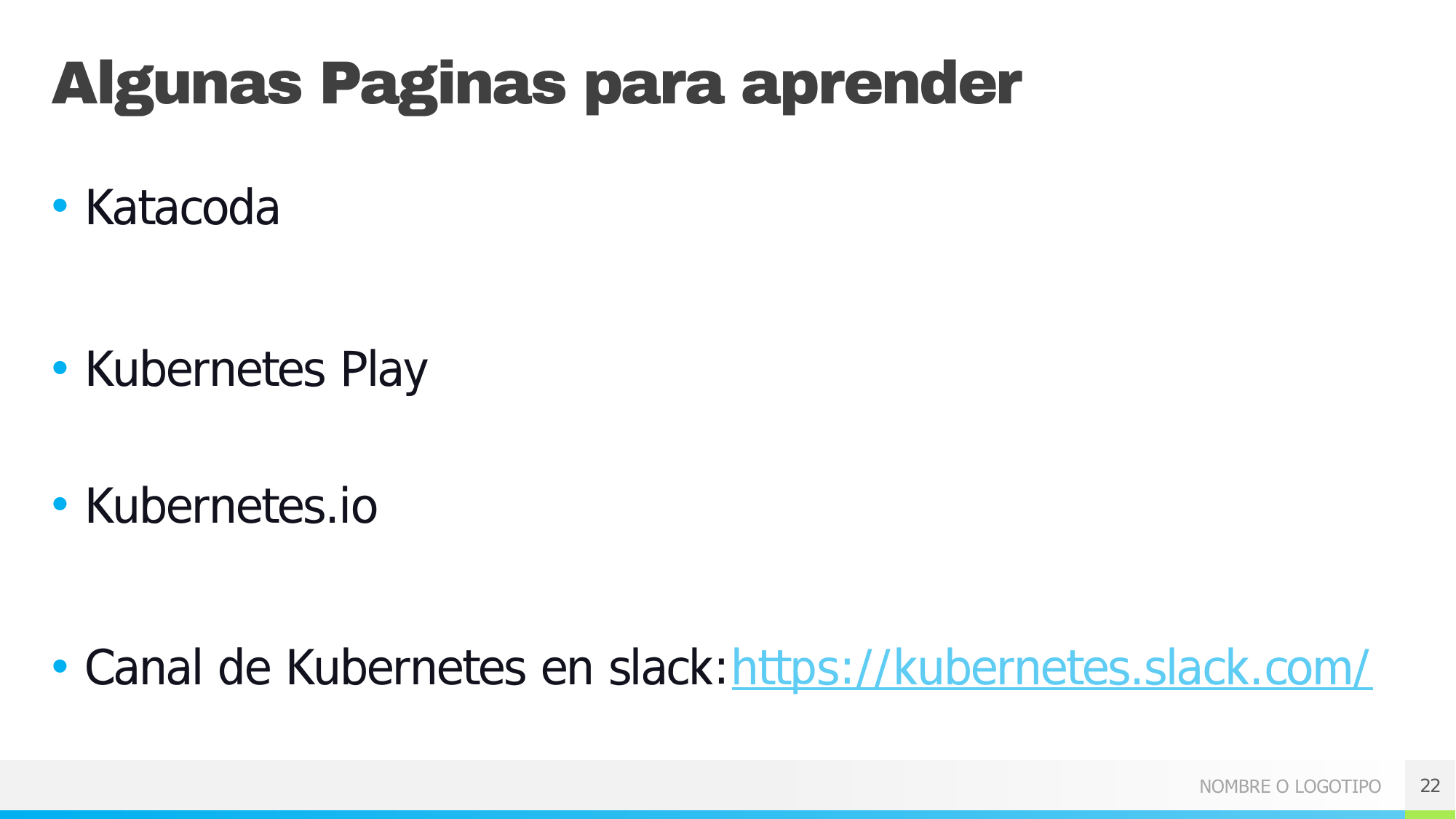

# Algunas Paginas para aprender

Katacoda

Kubernetes Play

Kubernetes.io

Canal de Kubernetes en slack:https://kubernetes.slack.com/
22